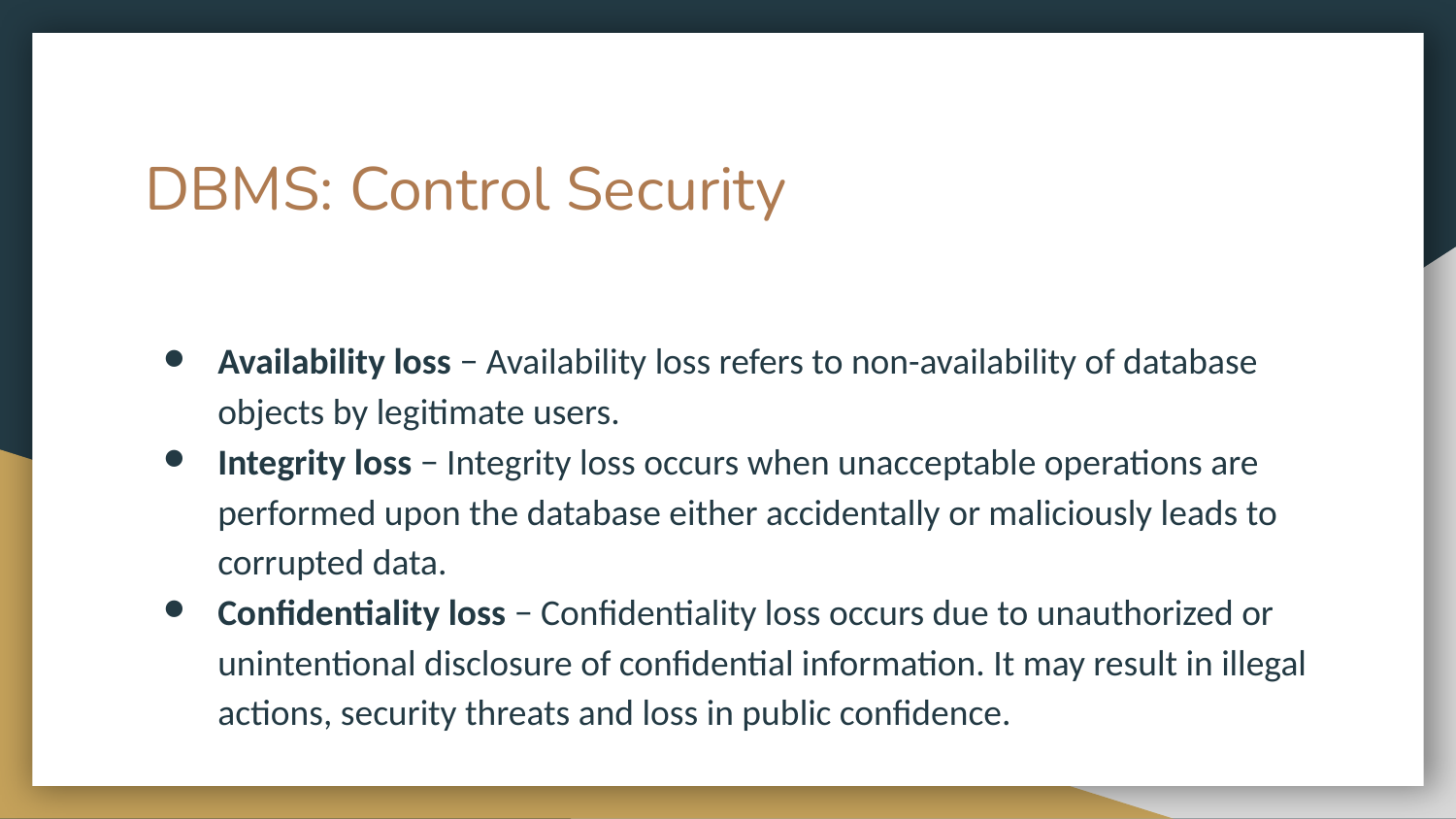

# DBMS: Control Security
Availability loss − Availability loss refers to non-availability of database objects by legitimate users.
Integrity loss − Integrity loss occurs when unacceptable operations are performed upon the database either accidentally or maliciously leads to corrupted data.
Confidentiality loss − Confidentiality loss occurs due to unauthorized or unintentional disclosure of confidential information. It may result in illegal actions, security threats and loss in public confidence.